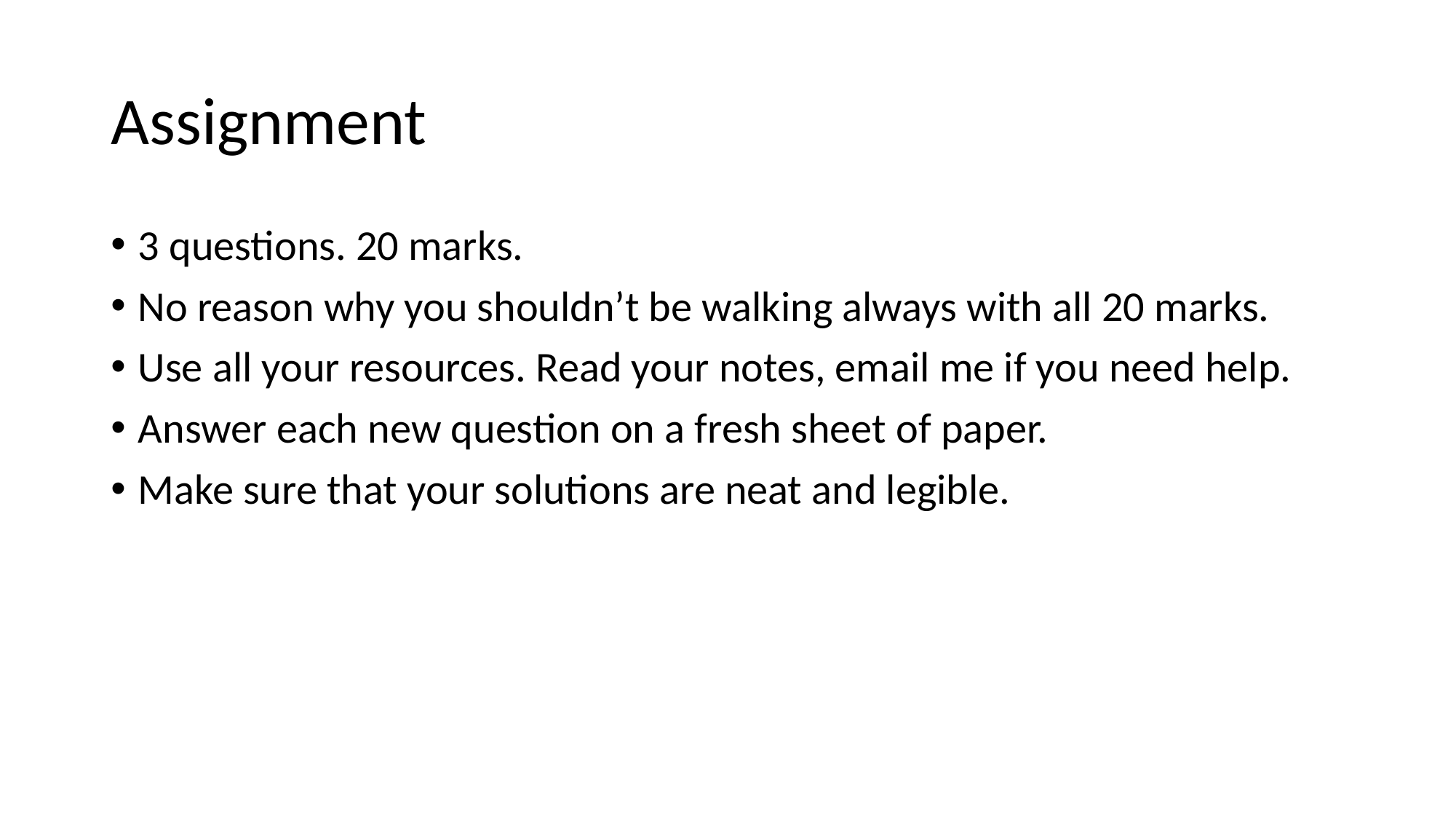

# Assignment
3 questions. 20 marks.
No reason why you shouldn’t be walking always with all 20 marks.
Use all your resources. Read your notes, email me if you need help.
Answer each new question on a fresh sheet of paper.
Make sure that your solutions are neat and legible.